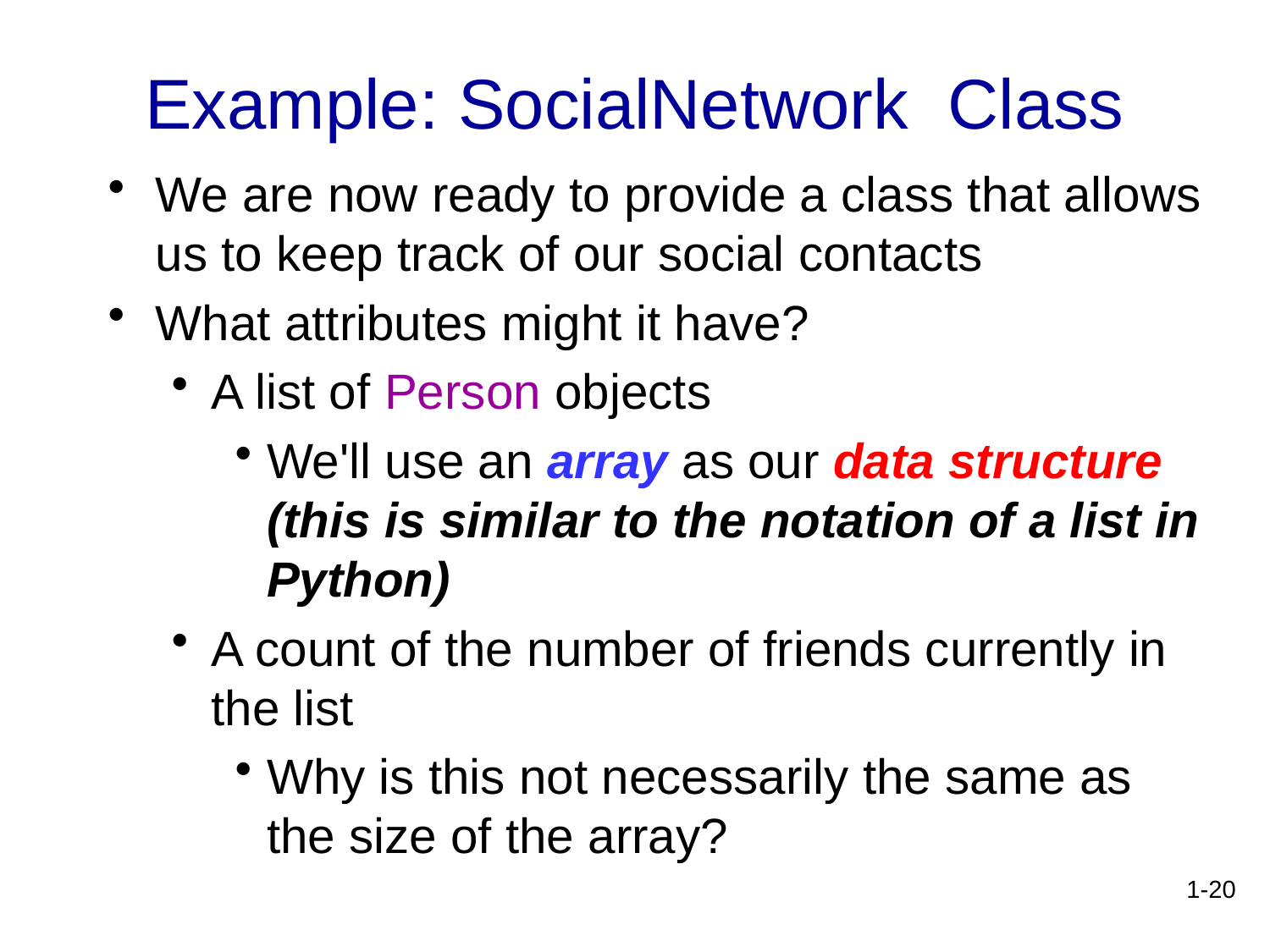

# Example: SocialNetwork  Class
We are now ready to provide a class that allows us to keep track of our social contacts
What attributes might it have?
A list of Person objects
We'll use an array as our data structure (this is similar to the notation of a list in Python)
A count of the number of friends currently in the list
Why is this not necessarily the same as the size of the array?
1-20